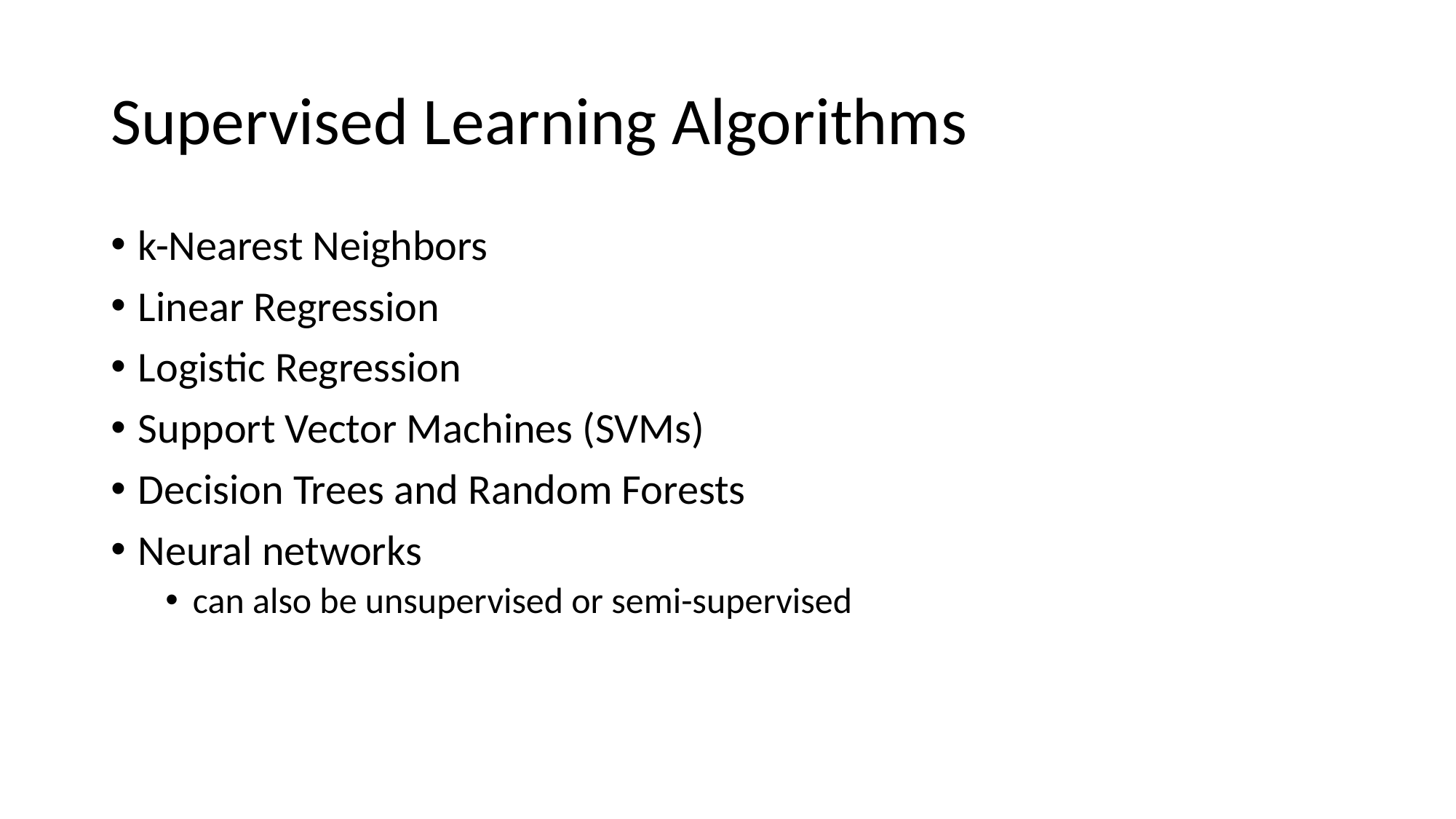

# Supervised Learning Algorithms
k-Nearest Neighbors
Linear Regression
Logistic Regression
Support Vector Machines (SVMs)
Decision Trees and Random Forests
Neural networks
can also be unsupervised or semi-supervised